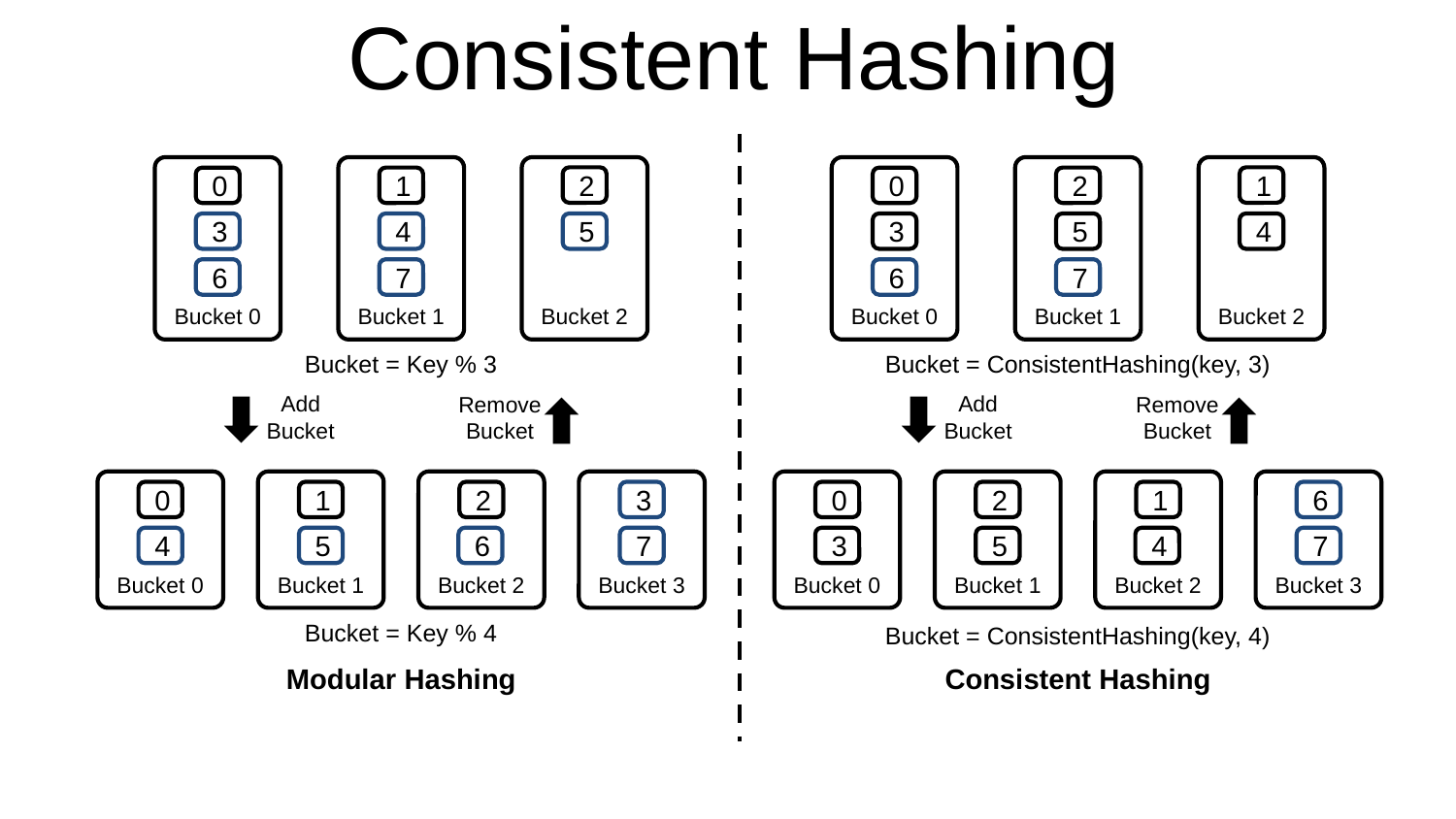

# Consistent Hashing
Bucket 0
Bucket 1
Bucket 2
Bucket 0
Bucket 1
Bucket 2
2
1
1
2
0
0
3
4
5
3
5
4
6
7
6
7
Bucket = Key % 3
Bucket = ConsistentHashing(key, 3)

Add
Bucket
Add
Bucket
Remove
Bucket
Remove
Bucket
Bucket 0
Bucket 1
Bucket 2
Bucket 3
Bucket 0
Bucket 1
Bucket 2
Bucket 3
0
1
2
3
0
2
1
6
4
5
6
7
3
5
4
7
Bucket = Key % 4
Bucket = ConsistentHashing(key, 4)
Modular Hashing
Consistent Hashing